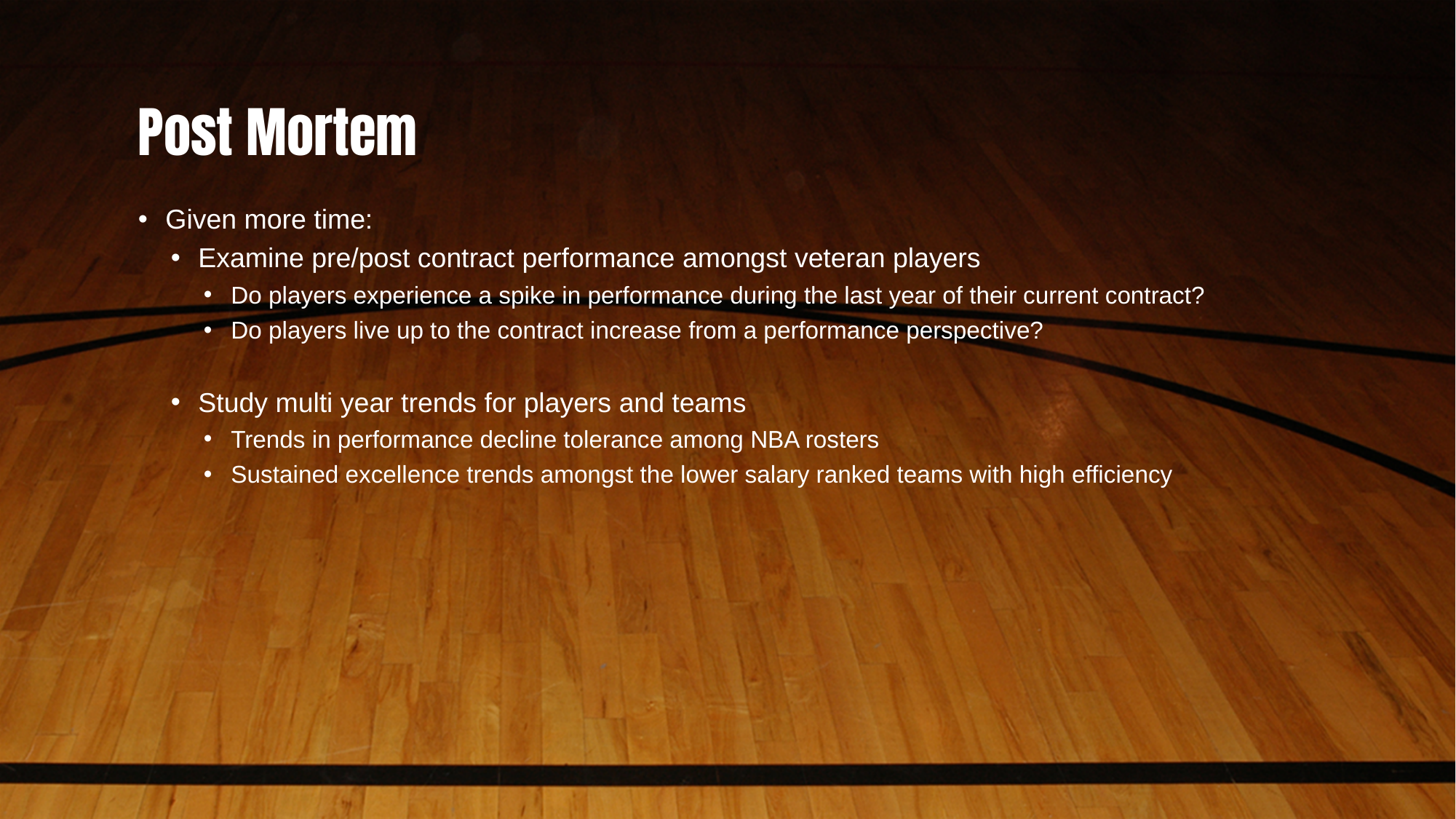

# Post Mortem
Given more time:
Examine pre/post contract performance amongst veteran players
Do players experience a spike in performance during the last year of their current contract?
Do players live up to the contract increase from a performance perspective?

Study multi year trends for players and teams
Trends in performance decline tolerance among NBA rosters
Sustained excellence trends amongst the lower salary ranked teams with high efficiency